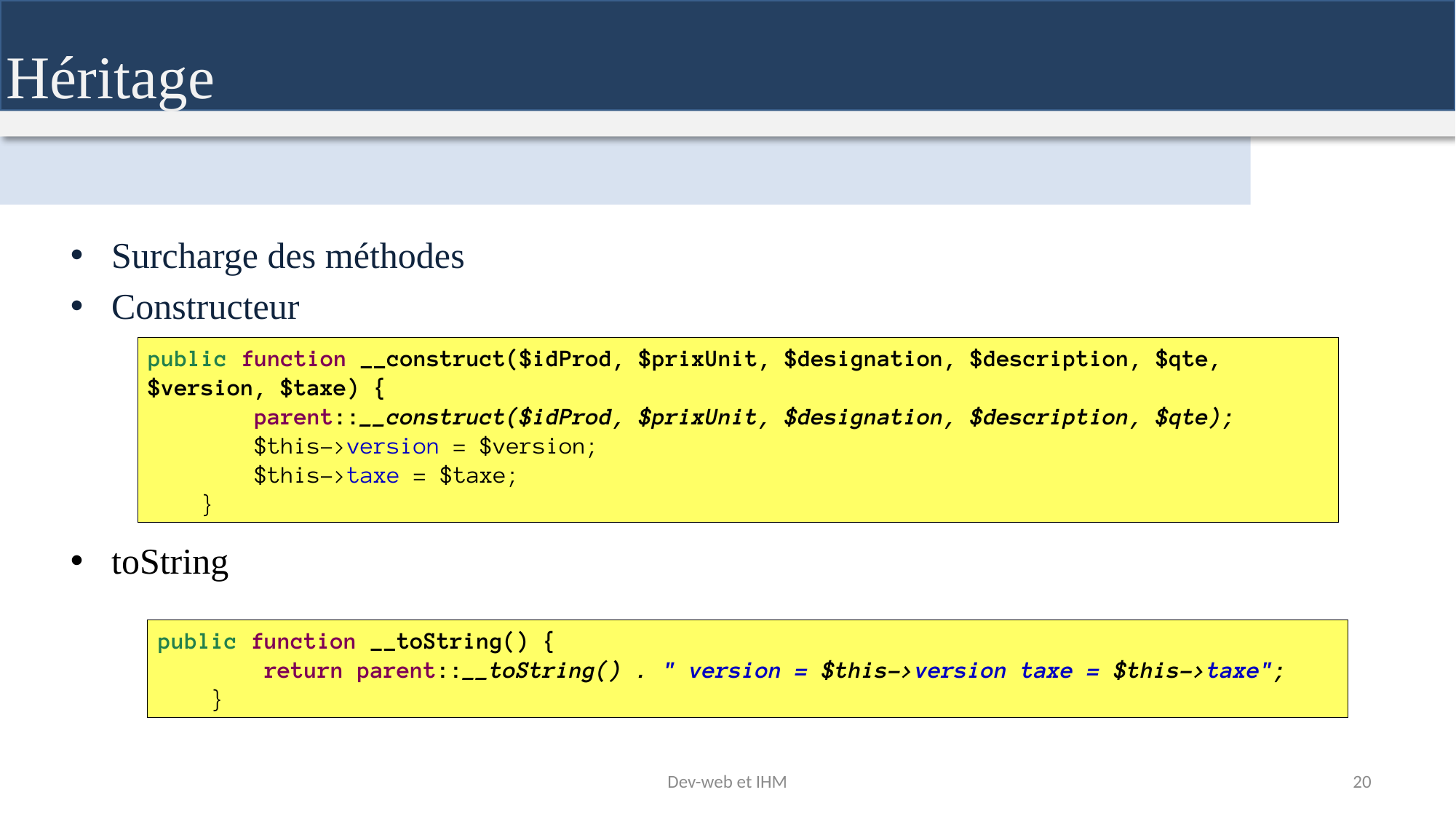

Héritage

Surcharge des méthodes
Constructeur

toString

public function __construct($idProd, $prixUnit, $designation, $description, $qte, $version, $taxe) {
        parent::__construct($idProd, $prixUnit, $designation, $description, $qte);
        $this->version = $version;
        $this->taxe = $taxe;
    }
public function __toString() {
        return parent::__toString() . " version = $this->version taxe = $this->taxe";
    }
Dev-web et IHM
20